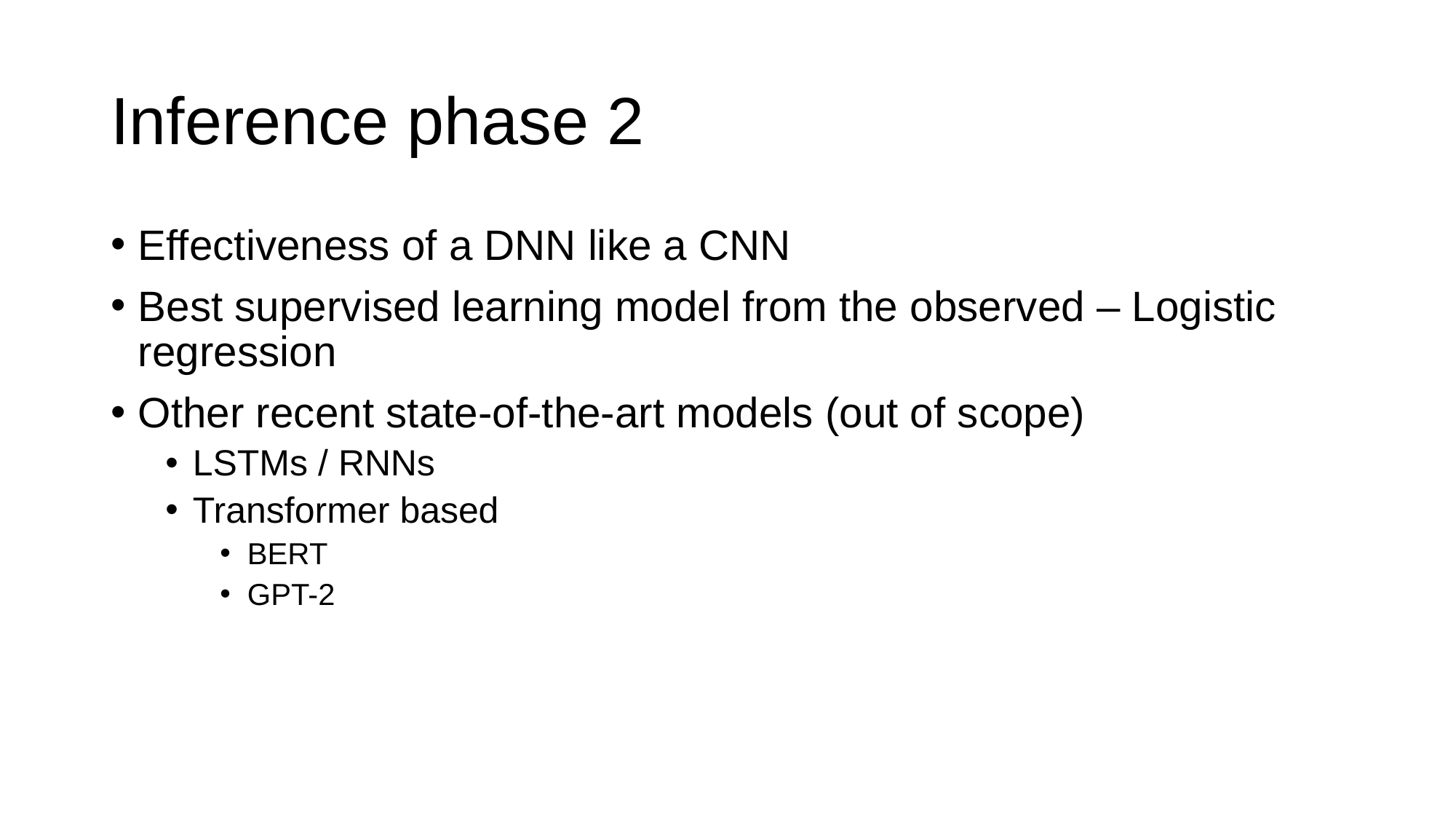

# Inference phase 2
Effectiveness of a DNN like a CNN
Best supervised learning model from the observed – Logistic regression
Other recent state-of-the-art models (out of scope)
LSTMs / RNNs
Transformer based
BERT
GPT-2